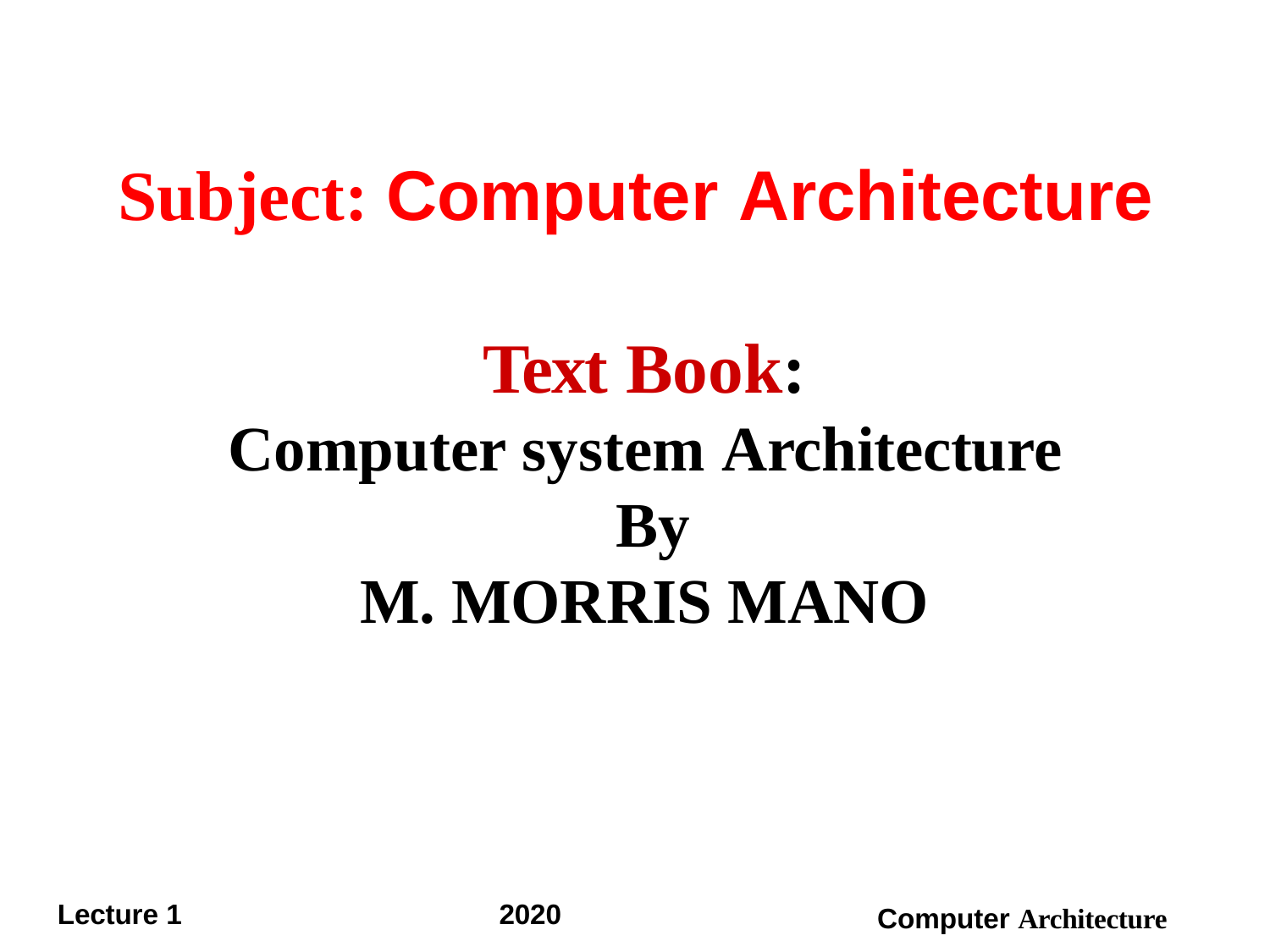

Subject: Computer Architecture

Text Book:
Computer system Architecture  By
M. MORRIS MANO
2020
Lecture 1
Computer Architecture